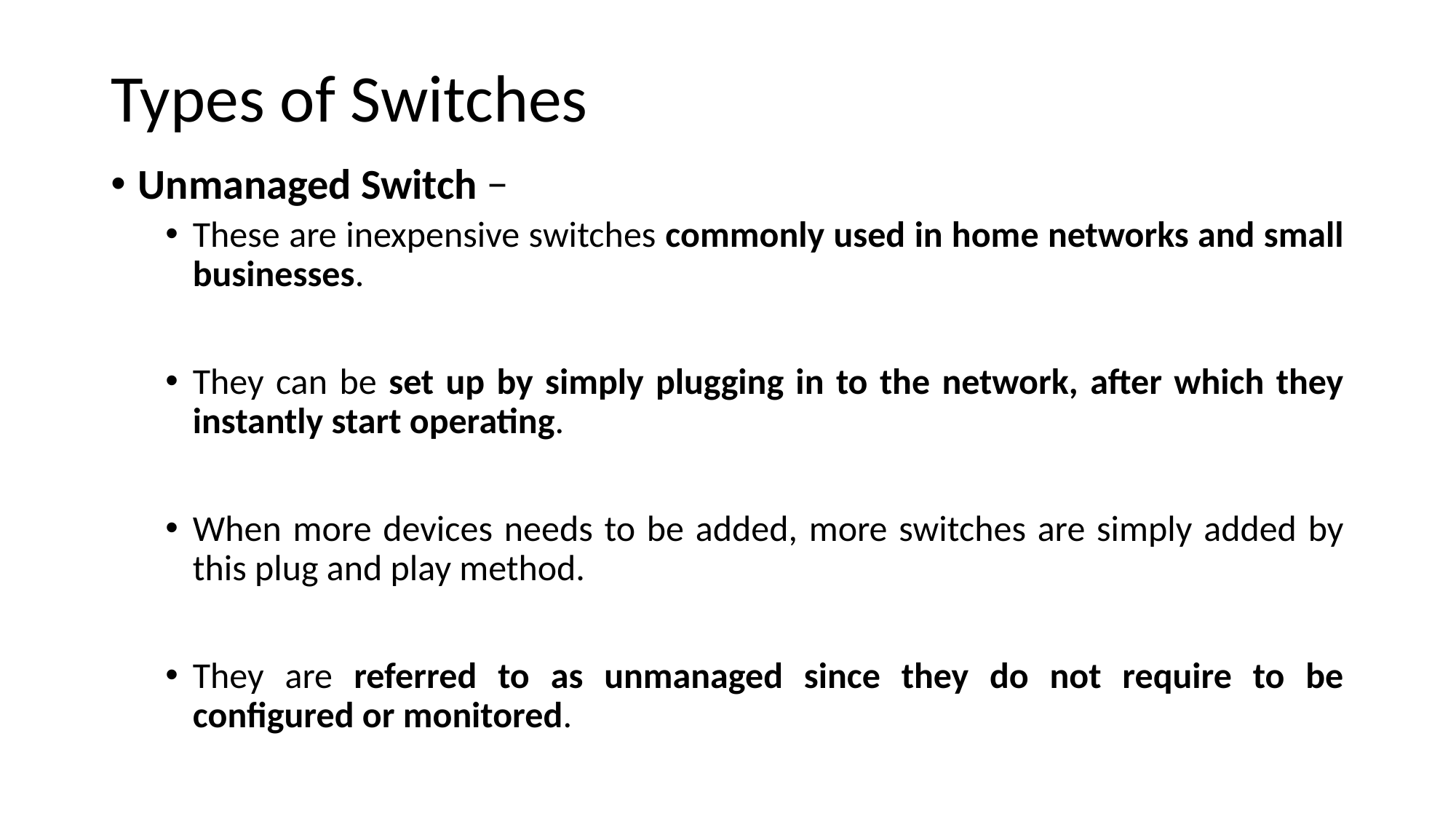

# Types of Switches
Unmanaged Switch −
These are inexpensive switches commonly used in home networks and small businesses.

They can be set up by simply plugging in to the network, after which they instantly start operating.

When more devices needs to be added, more switches are simply added by this plug and play method.

They are referred to as unmanaged since they do not require to be configured or monitored.